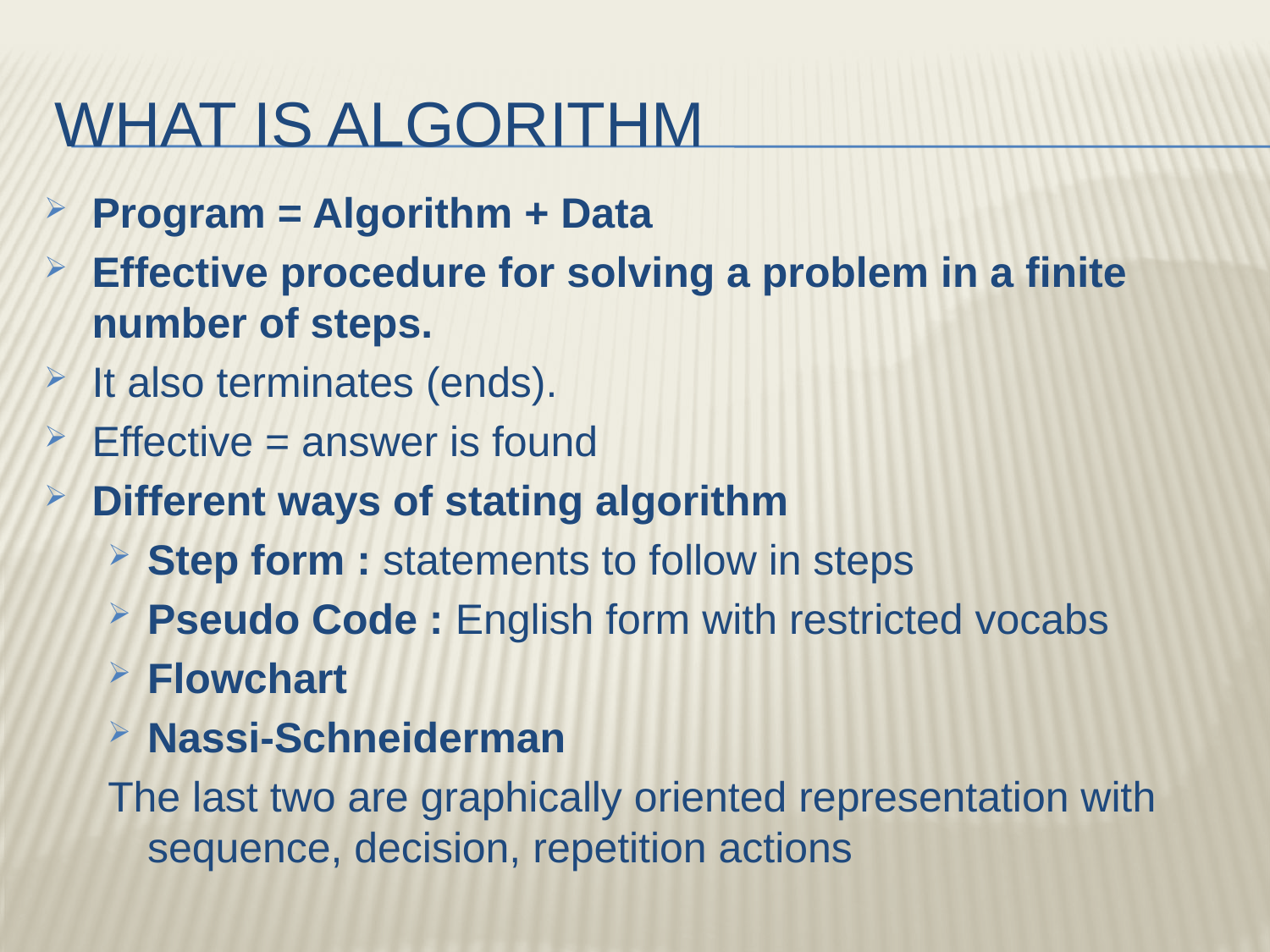

# What is algorithm
Program = Algorithm + Data
Effective procedure for solving a problem in a finite number of steps.
It also terminates (ends).
Effective = answer is found
Different ways of stating algorithm
Step form : statements to follow in steps
Pseudo Code : English form with restricted vocabs
Flowchart
Nassi-Schneiderman
The last two are graphically oriented representation with sequence, decision, repetition actions